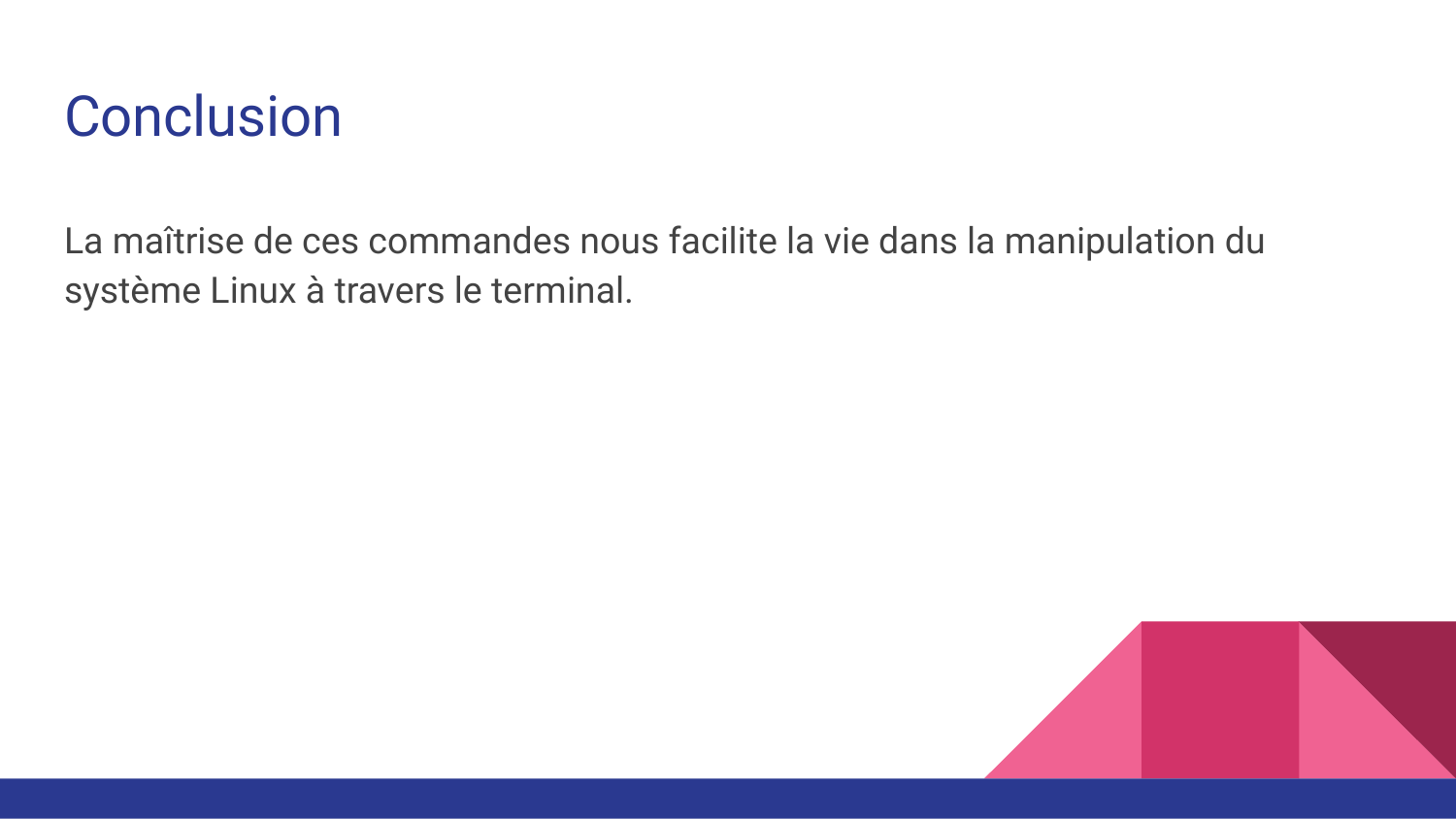

# Conclusion
La maîtrise de ces commandes nous facilite la vie dans la manipulation du système Linux à travers le terminal.